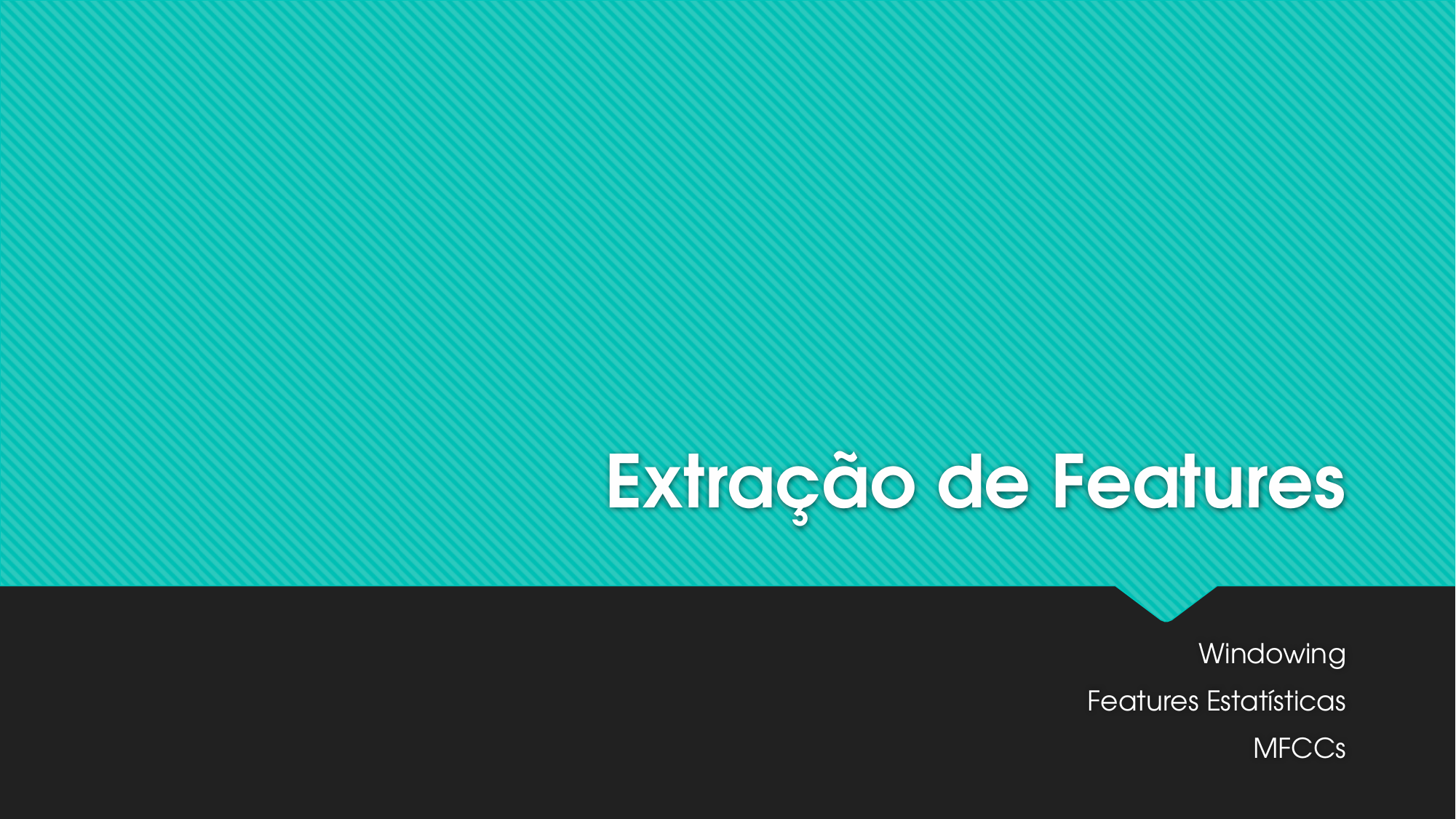

# Extração de Features
Windowing
Features Estatísticas
MFCCs